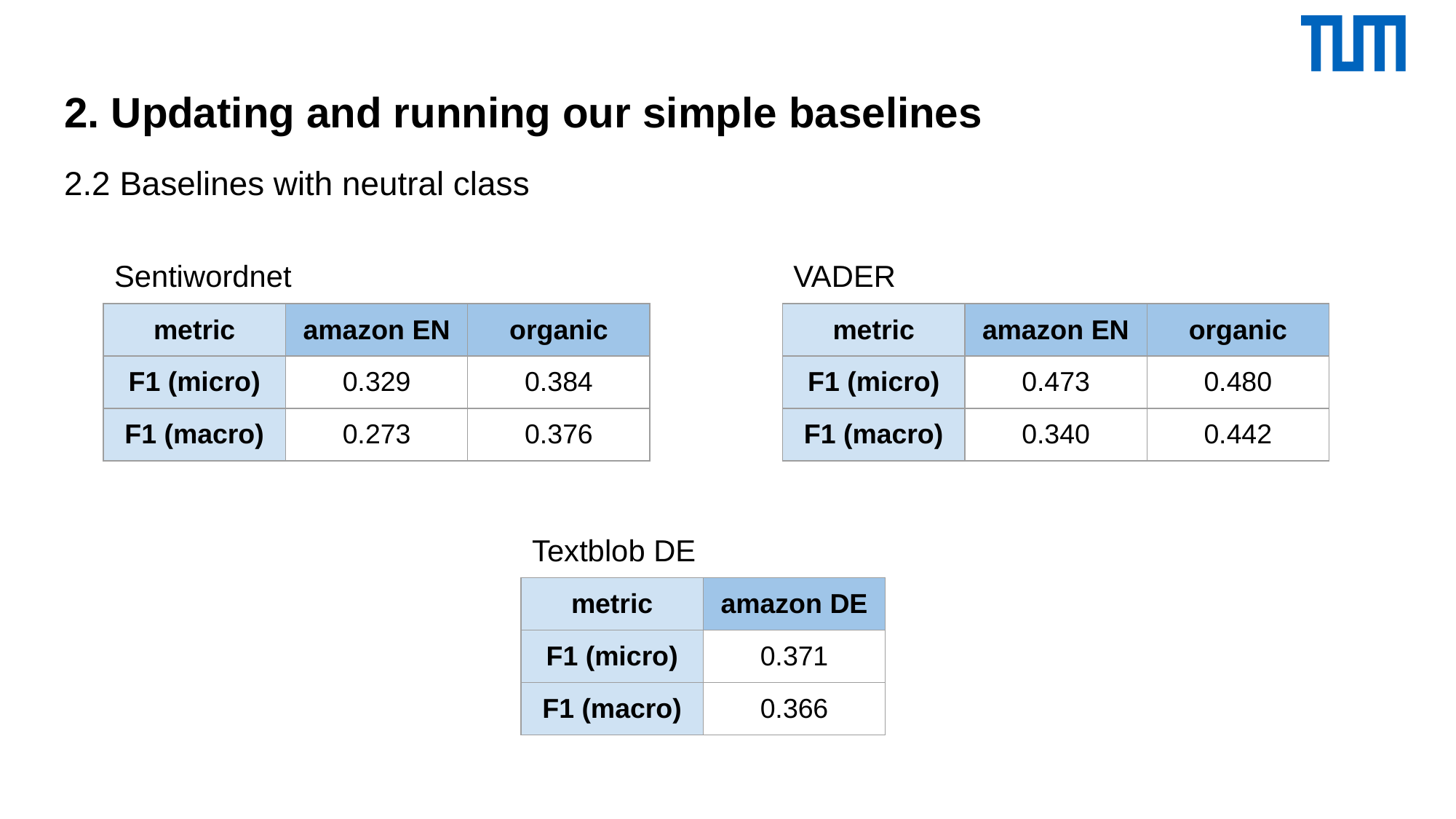

# 2. Updating and running our simple baselines
2.2 Baselines with neutral class

Sentiwordnet
VADER
| metric | amazon EN | organic |
| --- | --- | --- |
| F1 (micro) | 0.329 | 0.384 |
| F1 (macro) | 0.273 | 0.376 |
| metric | amazon EN | organic |
| --- | --- | --- |
| F1 (micro) | 0.473 | 0.480 |
| F1 (macro) | 0.340 | 0.442 |
Textblob DE
| metric | amazon DE |
| --- | --- |
| F1 (micro) | 0.371 |
| F1 (macro) | 0.366 |